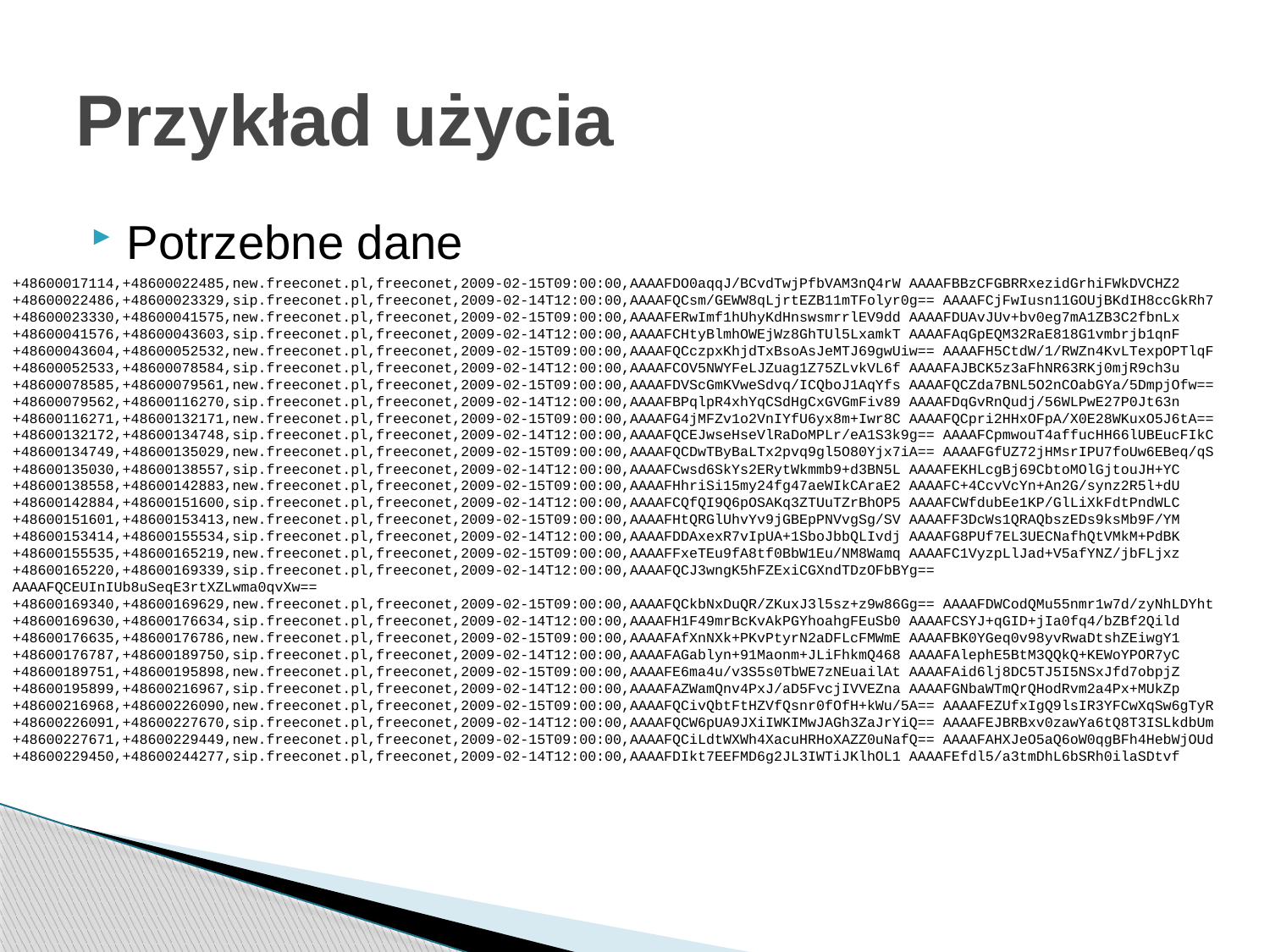

# Przykład użycia
Potrzebne dane

+48600017114,+48600022485,new.freeconet.pl,freeconet,2009-02-15T09:00:00,AAAAFDO0aqqJ/BCvdTwjPfbVAM3nQ4rW AAAAFBBzCFGBRRxezidGrhiFWkDVCHZ2
+48600022486,+48600023329,sip.freeconet.pl,freeconet,2009-02-14T12:00:00,AAAAFQCsm/GEWW8qLjrtEZB11mTFolyr0g== AAAAFCjFwIusn11GOUjBKdIH8ccGkRh7
+48600023330,+48600041575,new.freeconet.pl,freeconet,2009-02-15T09:00:00,AAAAFERwImf1hUhyKdHnswsmrrlEV9dd AAAAFDUAvJUv+bv0eg7mA1ZB3C2fbnLx
+48600041576,+48600043603,sip.freeconet.pl,freeconet,2009-02-14T12:00:00,AAAAFCHtyBlmhOWEjWz8GhTUl5LxamkT AAAAFAqGpEQM32RaE818G1vmbrjb1qnF
+48600043604,+48600052532,new.freeconet.pl,freeconet,2009-02-15T09:00:00,AAAAFQCczpxKhjdTxBsoAsJeMTJ69gwUiw== AAAAFH5CtdW/1/RWZn4KvLTexpOPTlqF
+48600052533,+48600078584,sip.freeconet.pl,freeconet,2009-02-14T12:00:00,AAAAFCOV5NWYFeLJZuag1Z75ZLvkVL6f AAAAFAJBCK5z3aFhNR63RKj0mjR9ch3u
+48600078585,+48600079561,new.freeconet.pl,freeconet,2009-02-15T09:00:00,AAAAFDVScGmKVweSdvq/ICQboJ1AqYfs AAAAFQCZda7BNL5O2nCOabGYa/5DmpjOfw==
+48600079562,+48600116270,sip.freeconet.pl,freeconet,2009-02-14T12:00:00,AAAAFBPqlpR4xhYqCSdHgCxGVGmFiv89 AAAAFDqGvRnQudj/56WLPwE27P0Jt63n
+48600116271,+48600132171,new.freeconet.pl,freeconet,2009-02-15T09:00:00,AAAAFG4jMFZv1o2VnIYfU6yx8m+Iwr8C AAAAFQCpri2HHxOFpA/X0E28WKuxO5J6tA==
+48600132172,+48600134748,sip.freeconet.pl,freeconet,2009-02-14T12:00:00,AAAAFQCEJwseHseVlRaDoMPLr/eA1S3k9g== AAAAFCpmwouT4affucHH66lUBEucFIkC
+48600134749,+48600135029,new.freeconet.pl,freeconet,2009-02-15T09:00:00,AAAAFQCDwTByBaLTx2pvq9gl5O80Yjx7iA== AAAAFGfUZ72jHMsrIPU7foUw6EBeq/qS
+48600135030,+48600138557,sip.freeconet.pl,freeconet,2009-02-14T12:00:00,AAAAFCwsd6SkYs2ERytWkmmb9+d3BN5L AAAAFEKHLcgBj69CbtoMOlGjtouJH+YC
+48600138558,+48600142883,new.freeconet.pl,freeconet,2009-02-15T09:00:00,AAAAFHhriSi15my24fg47aeWIkCAraE2 AAAAFC+4CcvVcYn+An2G/synz2R5l+dU
+48600142884,+48600151600,sip.freeconet.pl,freeconet,2009-02-14T12:00:00,AAAAFCQfQI9Q6pOSAKq3ZTUuTZrBhOP5 AAAAFCWfdubEe1KP/GlLiXkFdtPndWLC
+48600151601,+48600153413,new.freeconet.pl,freeconet,2009-02-15T09:00:00,AAAAFHtQRGlUhvYv9jGBEpPNVvgSg/SV AAAAFF3DcWs1QRAQbszEDs9ksMb9F/YM
+48600153414,+48600155534,sip.freeconet.pl,freeconet,2009-02-14T12:00:00,AAAAFDDAxexR7vIpUA+1SboJbbQLIvdj AAAAFG8PUf7EL3UECNafhQtVMkM+PdBK
+48600155535,+48600165219,new.freeconet.pl,freeconet,2009-02-15T09:00:00,AAAAFFxeTEu9fA8tf0BbW1Eu/NM8Wamq AAAAFC1VyzpLlJad+V5afYNZ/jbFLjxz
+48600165220,+48600169339,sip.freeconet.pl,freeconet,2009-02-14T12:00:00,AAAAFQCJ3wngK5hFZExiCGXndTDzOFbBYg== AAAAFQCEUInIUb8uSeqE3rtXZLwma0qvXw==
+48600169340,+48600169629,new.freeconet.pl,freeconet,2009-02-15T09:00:00,AAAAFQCkbNxDuQR/ZKuxJ3l5sz+z9w86Gg== AAAAFDWCodQMu55nmr1w7d/zyNhLDYht
+48600169630,+48600176634,sip.freeconet.pl,freeconet,2009-02-14T12:00:00,AAAAFH1F49mrBcKvAkPGYhoahgFEuSb0 AAAAFCSYJ+qGID+jIa0fq4/bZBf2Qild
+48600176635,+48600176786,new.freeconet.pl,freeconet,2009-02-15T09:00:00,AAAAFAfXnNXk+PKvPtyrN2aDFLcFMWmE AAAAFBK0YGeq0v98yvRwaDtshZEiwgY1
+48600176787,+48600189750,sip.freeconet.pl,freeconet,2009-02-14T12:00:00,AAAAFAGablyn+91Maonm+JLiFhkmQ468 AAAAFAlephE5BtM3QQkQ+KEWoYPOR7yC
+48600189751,+48600195898,new.freeconet.pl,freeconet,2009-02-15T09:00:00,AAAAFE6ma4u/v3S5s0TbWE7zNEuailAt AAAAFAid6lj8DC5TJ5I5NSxJfd7obpjZ
+48600195899,+48600216967,sip.freeconet.pl,freeconet,2009-02-14T12:00:00,AAAAFAZWamQnv4PxJ/aD5FvcjIVVEZna AAAAFGNbaWTmQrQHodRvm2a4Px+MUkZp
+48600216968,+48600226090,new.freeconet.pl,freeconet,2009-02-15T09:00:00,AAAAFQCivQbtFtHZVfQsnr0fOfH+kWu/5A== AAAAFEZUfxIgQ9lsIR3YFCwXqSw6gTyR
+48600226091,+48600227670,sip.freeconet.pl,freeconet,2009-02-14T12:00:00,AAAAFQCW6pUA9JXiIWKIMwJAGh3ZaJrYiQ== AAAAFEJBRBxv0zawYa6tQ8T3ISLkdbUm
+48600227671,+48600229449,new.freeconet.pl,freeconet,2009-02-15T09:00:00,AAAAFQCiLdtWXWh4XacuHRHoXAZZ0uNafQ== AAAAFAHXJeO5aQ6oW0qgBFh4HebWjOUd
+48600229450,+48600244277,sip.freeconet.pl,freeconet,2009-02-14T12:00:00,AAAAFDIkt7EEFMD6g2JL3IWTiJKlhOL1 AAAAFEfdl5/a3tmDhL6bSRh0ilaSDtvf